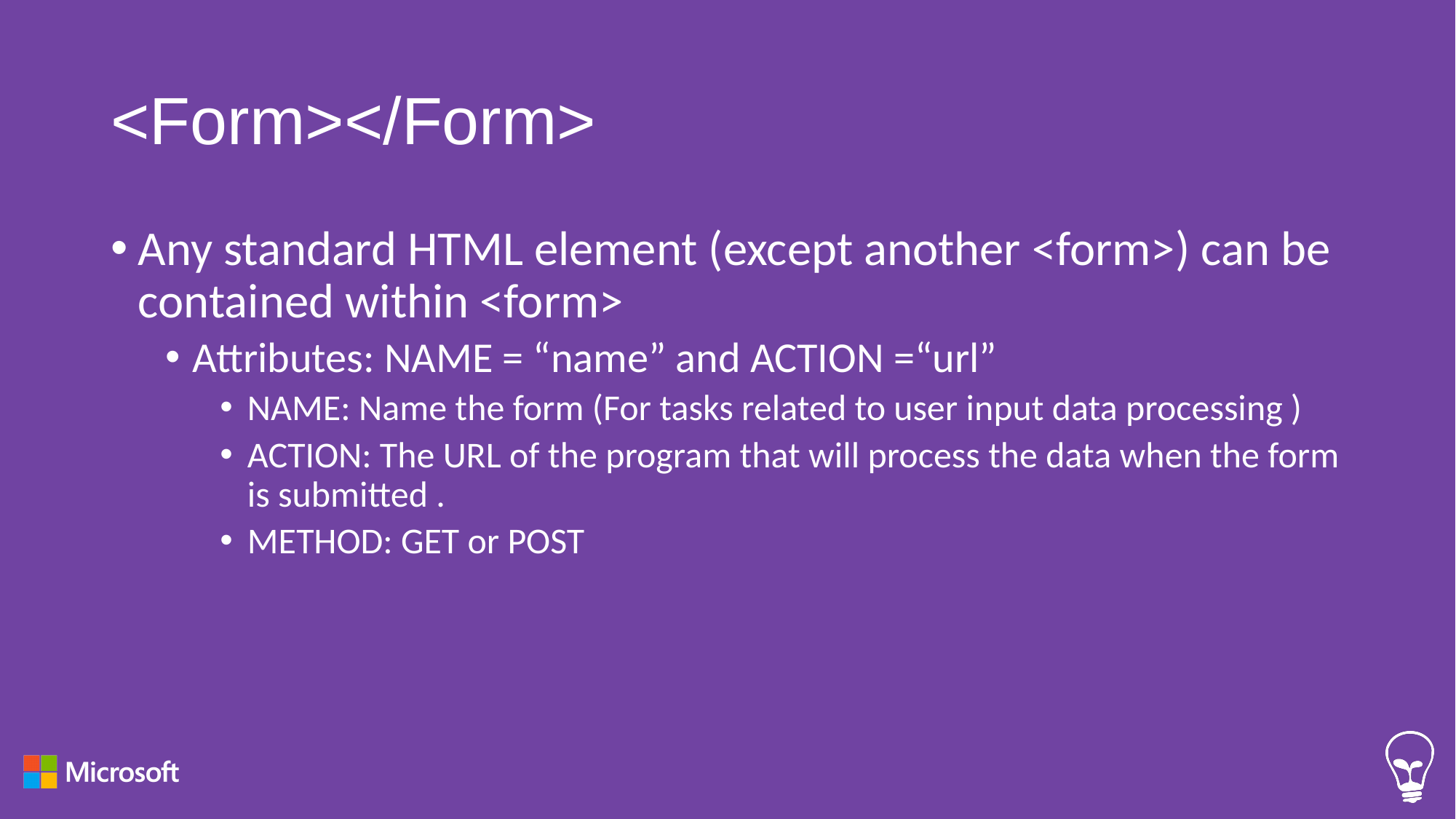

# <Form></Form>
Any standard HTML element (except another <form>) can be contained within <form>
Attributes: NAME = “name” and ACTION =“url”
NAME: Name the form (For tasks related to user input data processing )
ACTION: The URL of the program that will process the data when the form is submitted .
METHOD: GET or POST